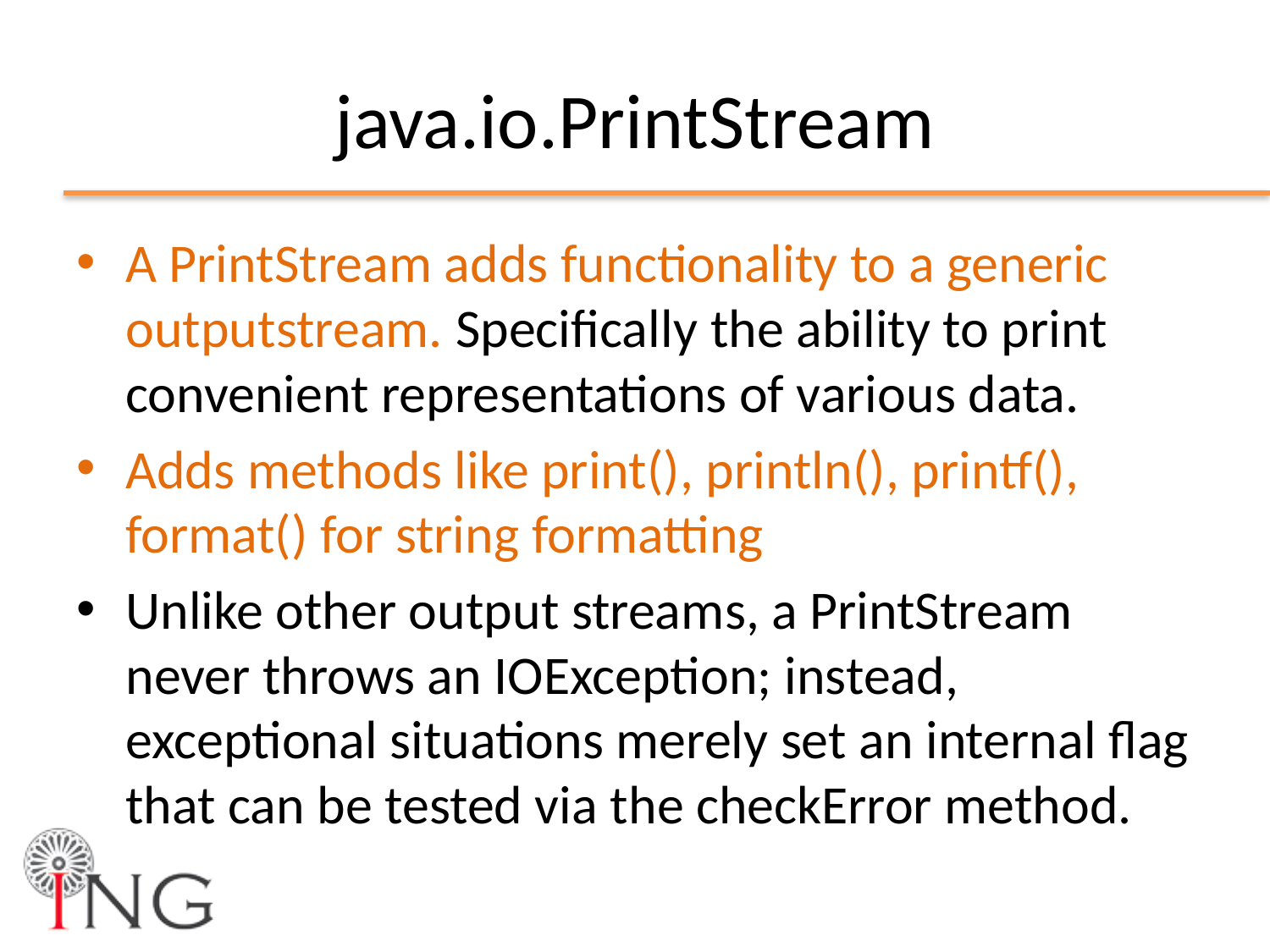

# java.io.PrintStream
A PrintStream adds functionality to a generic outputstream. Specifically the ability to print convenient representations of various data.
Adds methods like print(), println(), printf(), format() for string formatting
Unlike other output streams, a PrintStream never throws an IOException; instead, exceptional situations merely set an internal flag that can be tested via the checkError method.